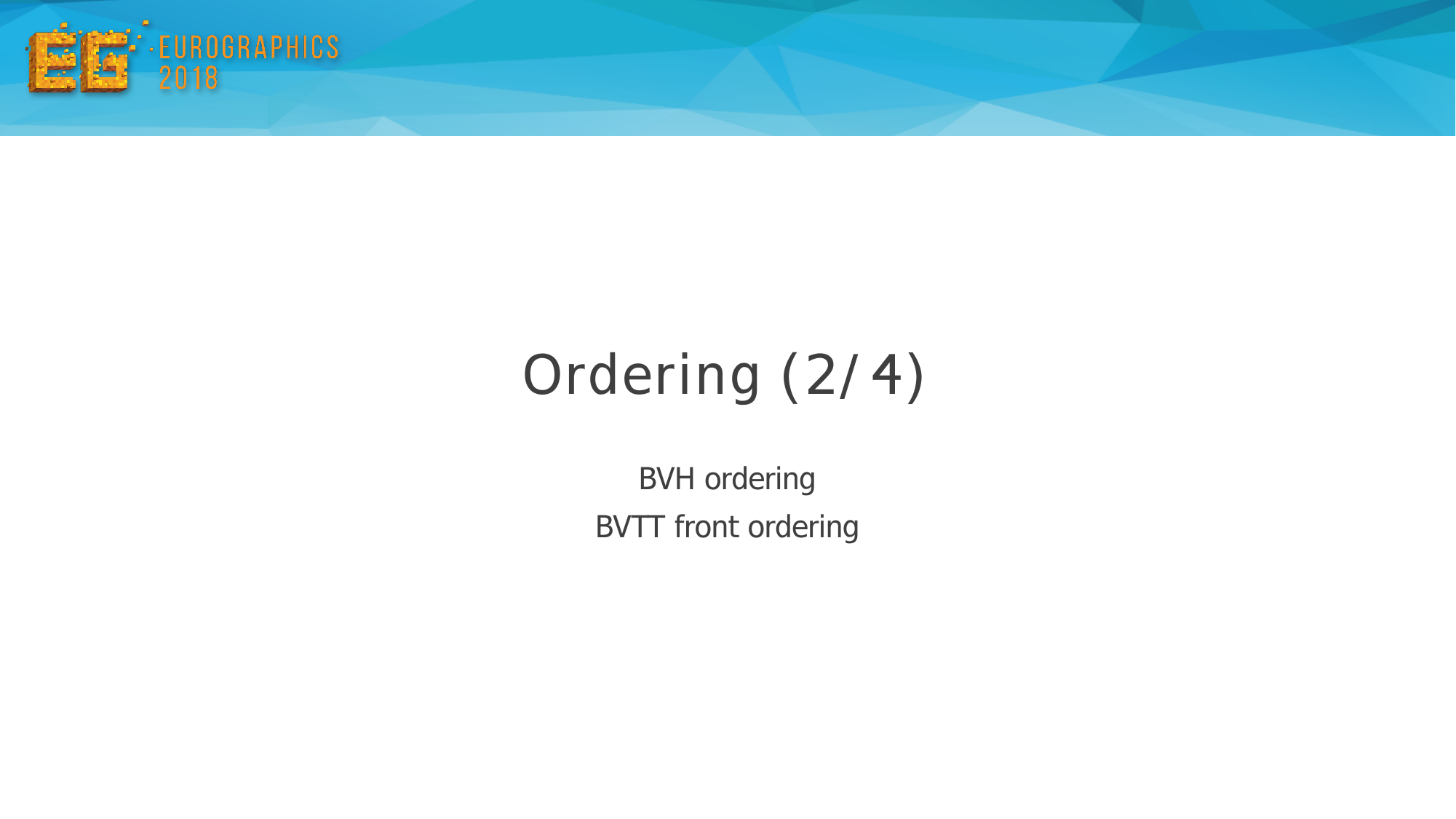

# Ordering (2/4)
BVH ordering
BVTT front ordering
Footer: paper name, authors, presenter ...
8